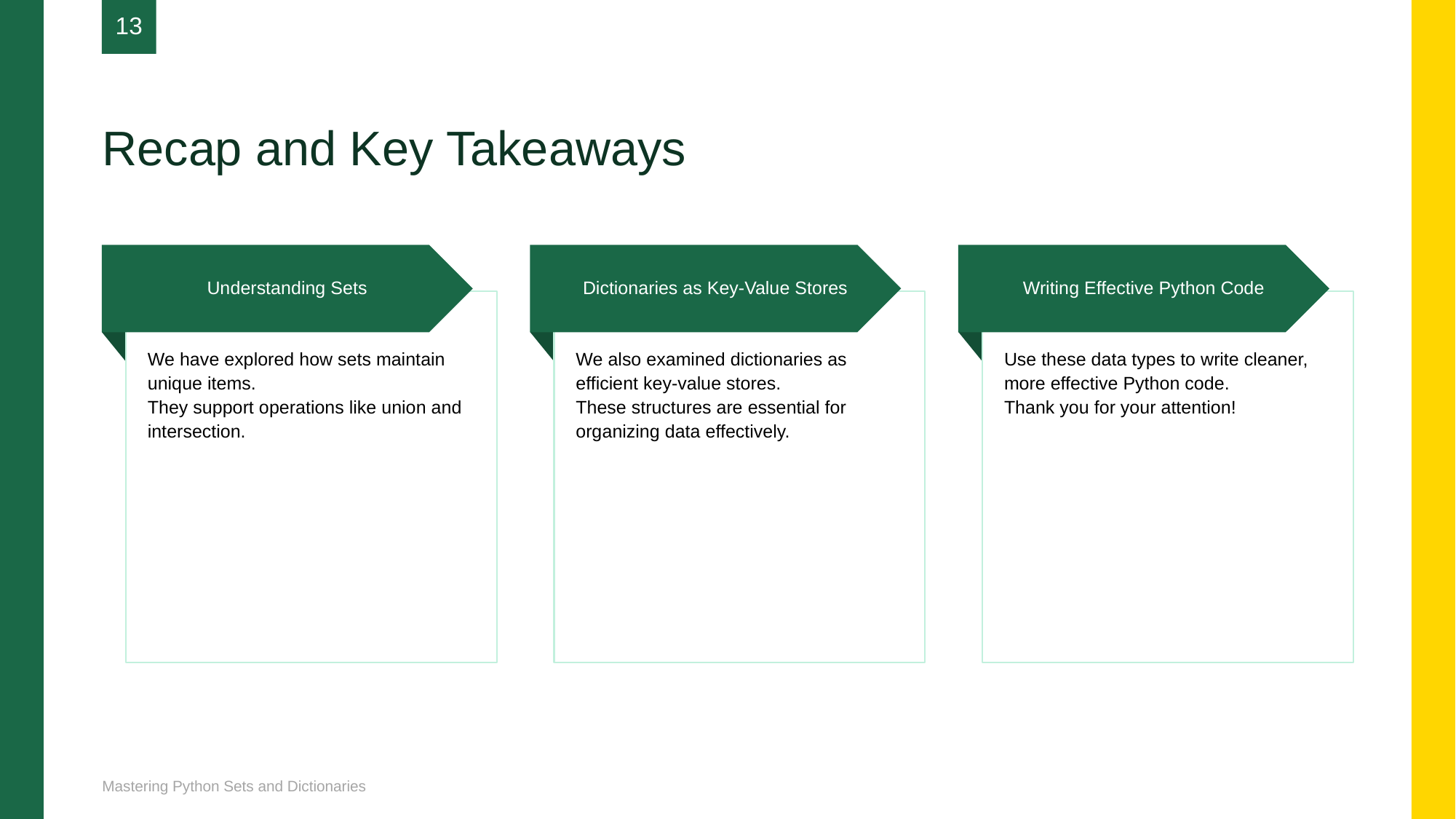

Recap and Key Takeaways

13

Understanding Sets

Dictionaries as Key-Value Stores

Writing Effective Python Code

We have explored how sets maintain unique items.
They support operations like union and intersection.
We also examined dictionaries as efficient key-value stores.
These structures are essential for organizing data effectively.
Use these data types to write cleaner, more effective Python code.
Thank you for your attention!

Mastering Python Sets and Dictionaries